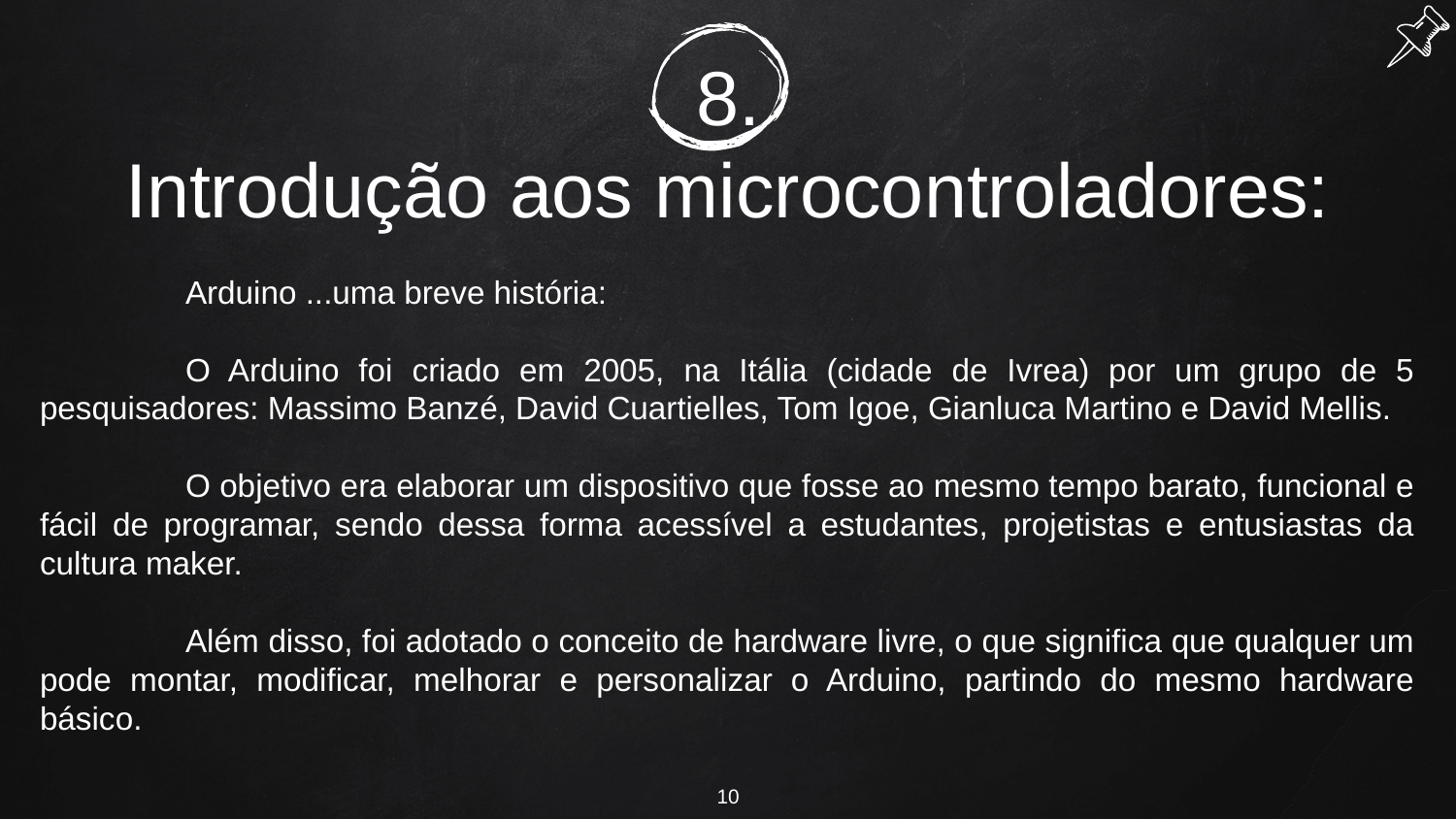

# 8.
Introdução aos microcontroladores:

	Arduino ...uma breve história:

	O Arduino foi criado em 2005, na Itália (cidade de Ivrea) por um grupo de 5 pesquisadores: Massimo Banzé, David Cuartielles, Tom Igoe, Gianluca Martino e David Mellis.

	O objetivo era elaborar um dispositivo que fosse ao mesmo tempo barato, funcional e fácil de programar, sendo dessa forma acessível a estudantes, projetistas e entusiastas da cultura maker.

	Além disso, foi adotado o conceito de hardware livre, o que significa que qualquer um pode montar, modificar, melhorar e personalizar o Arduino, partindo do mesmo hardware básico.
10